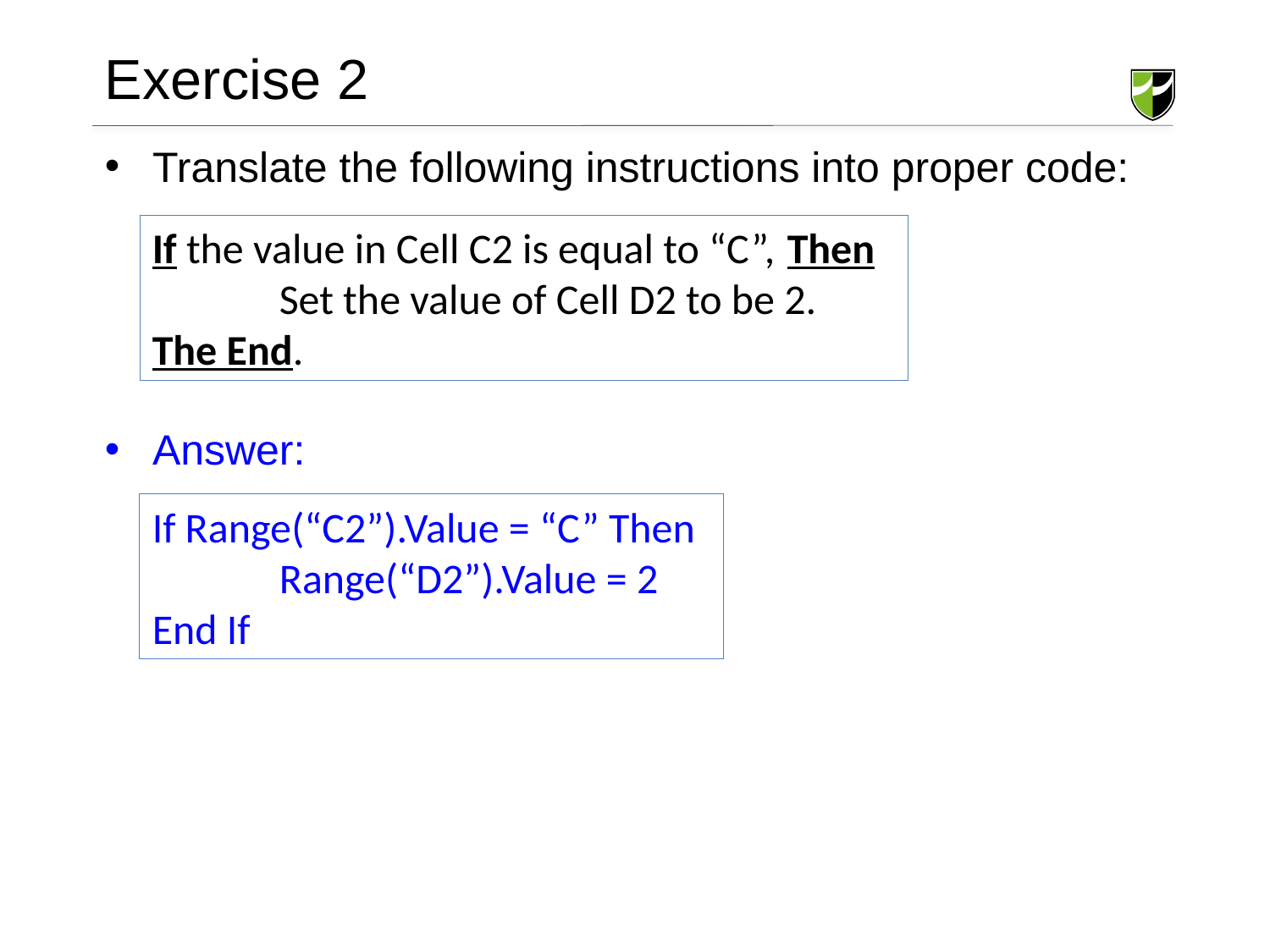

# Exercise 2
Translate the following instructions into proper code:
If the value in Cell C2 is equal to “C”, 	Then
	Set the value of Cell D2 to be 2.
The End.
Answer:
If Range(“C2”).Value = “C” Then
	Range(“D2”).Value = 2
End If